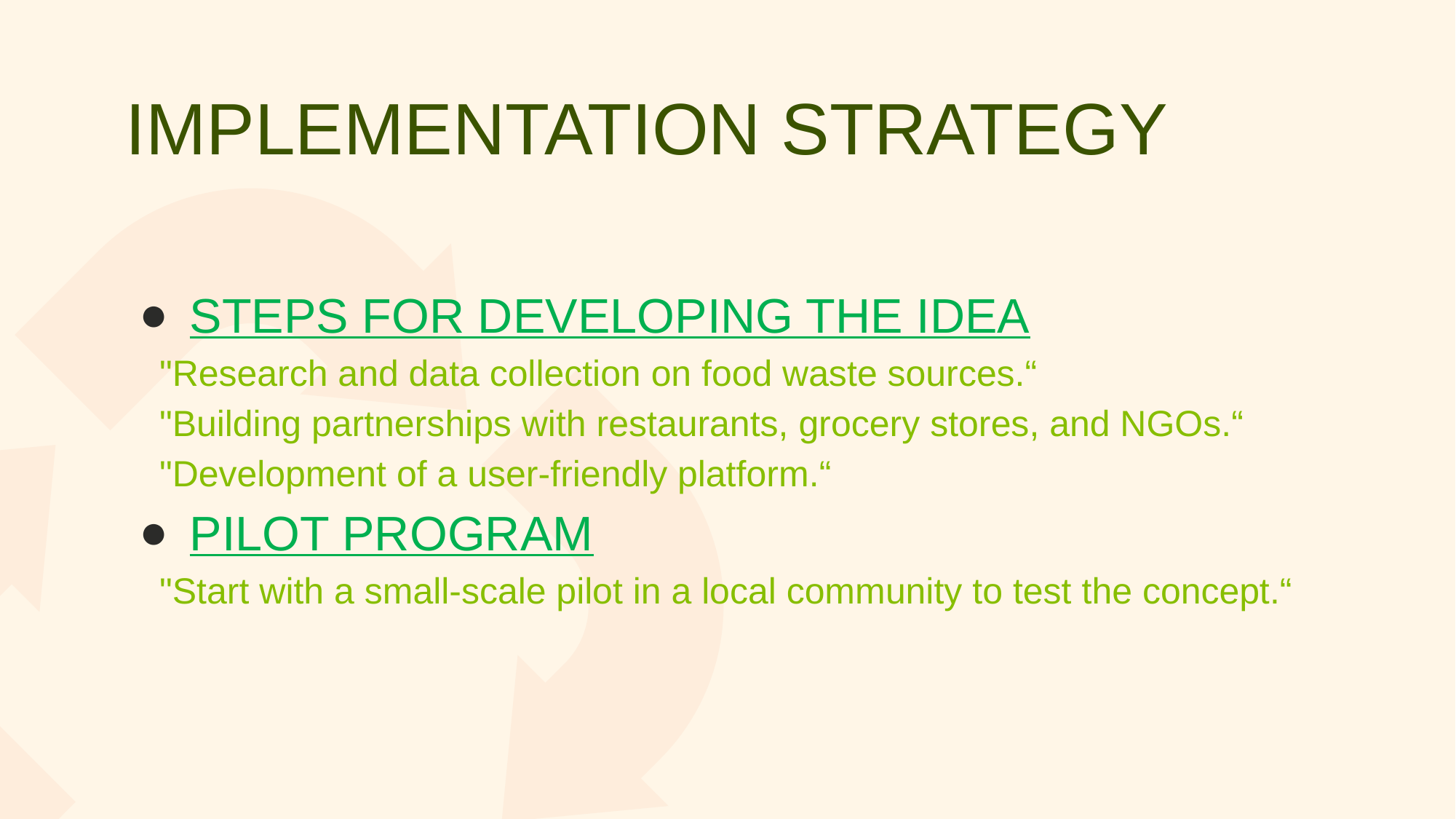

# IMPLEMENTATION STRATEGY
STEPS FOR DEVELOPING THE IDEA
  "Research and data collection on food waste sources.“
  "Building partnerships with restaurants, grocery stores, and NGOs.“
  "Development of a user-friendly platform.“
PILOT PROGRAM
  "Start with a small-scale pilot in a local community to test the concept.“